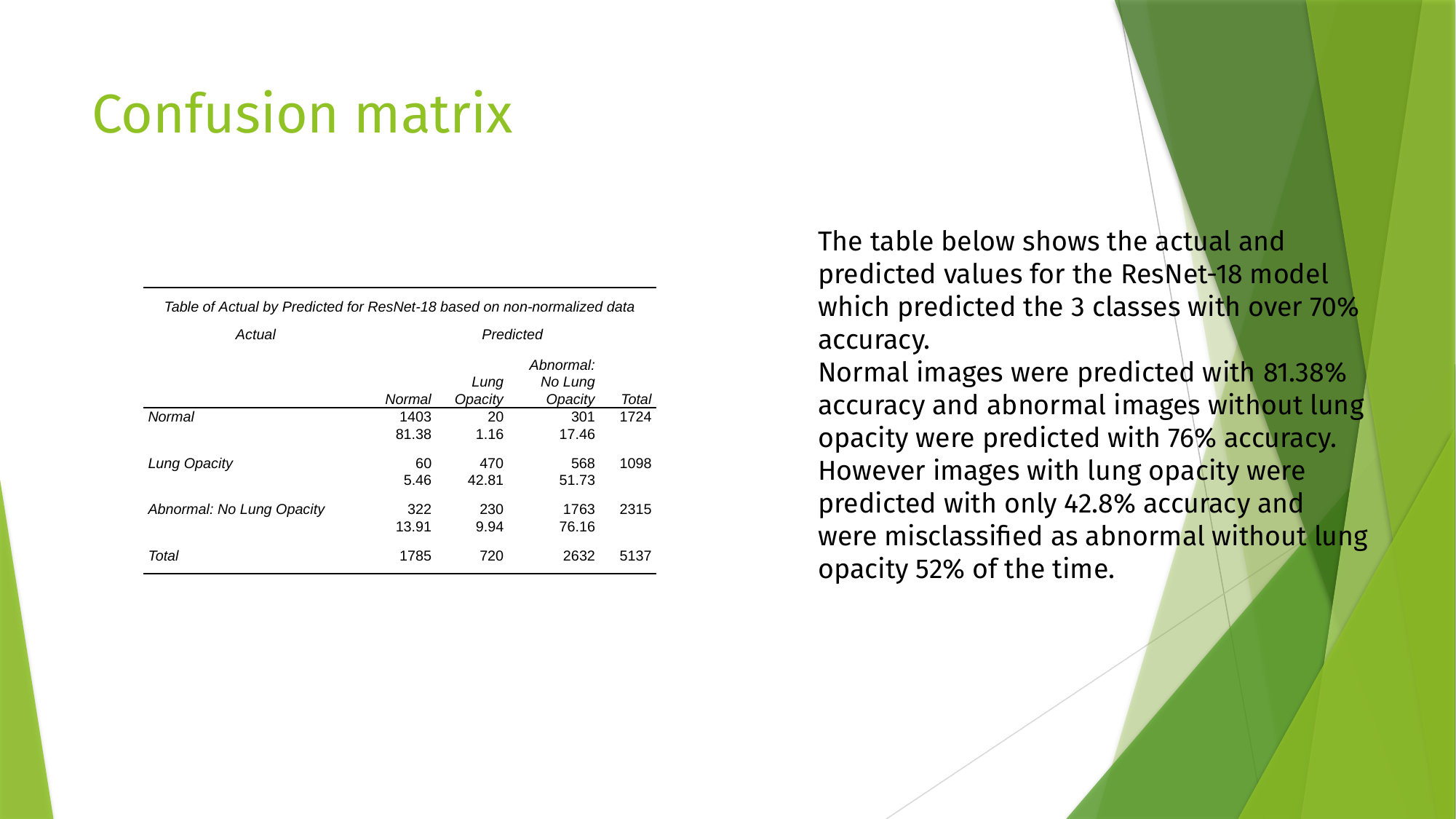

# Confusion matrix
The table below shows the actual and predicted values for the ResNet-18 model which predicted the 3 classes with over 70% accuracy.
Normal images were predicted with 81.38% accuracy and abnormal images without lung opacity were predicted with 76% accuracy.  However images with lung opacity were predicted with only 42.8% accuracy and were misclassified as abnormal without lung opacity 52% of the time.

| Table of Actual by Predicted for ResNet-18 based on non-normalized data |  |  |  |  |
| --- | --- | --- | --- | --- |
| Actual | Predicted |  |  |  |
|  | Normal | Lung Opacity | Abnormal: No Lung Opacity | Total |
| Normal | 1403 81.38 | 20 1.16 | 301 17.46 | 1724 |
| Lung Opacity | 60 5.46 | 470 42.81 | 568 51.73 | 1098 |
| Abnormal: No Lung Opacity | 322 13.91 | 230 9.94 | 1763 76.16 | 2315 |
| Total | 1785 | 720 | 2632 | 5137 |